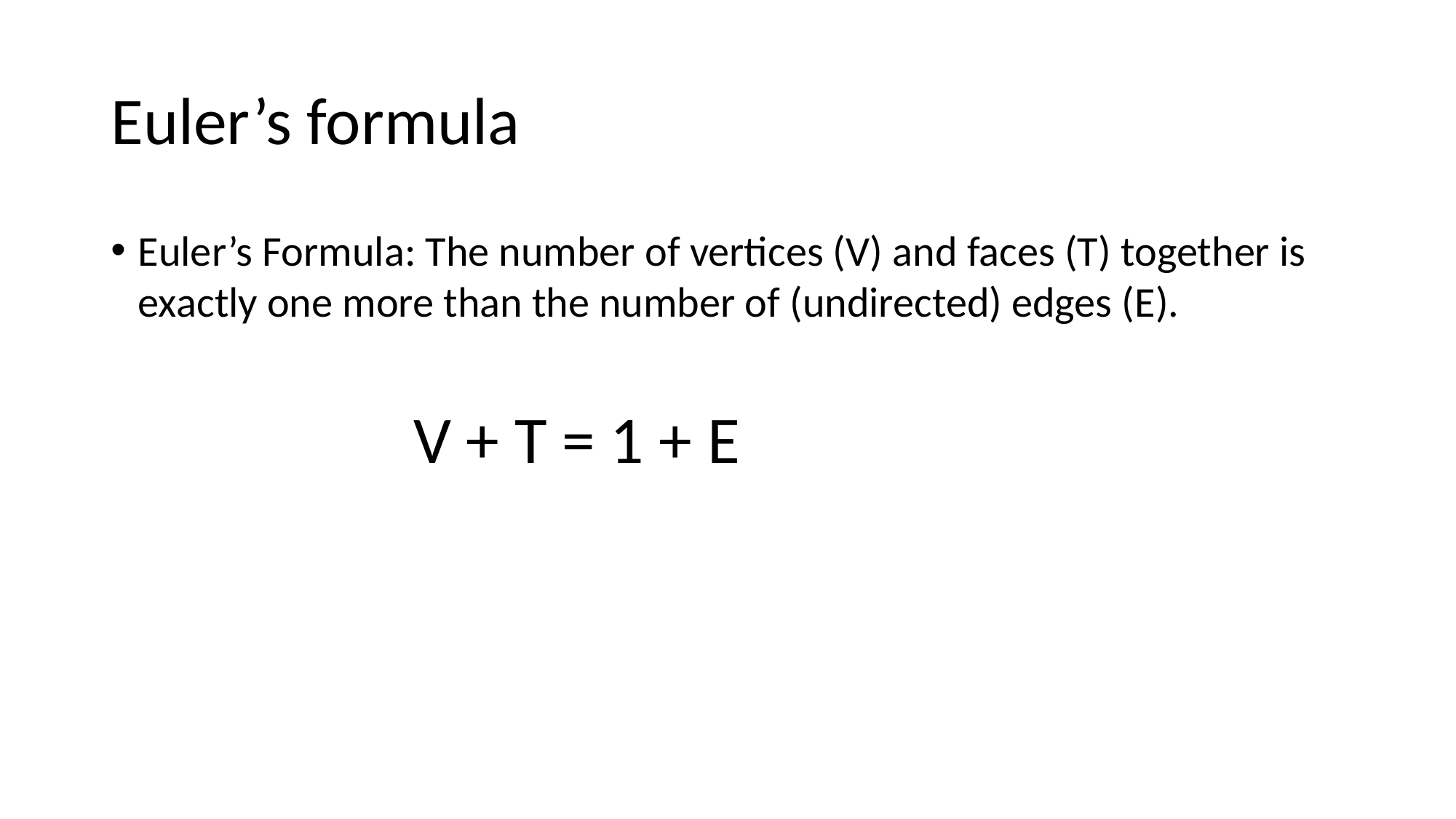

# Euler’s formula
Euler’s Formula: The number of vertices (V) and faces (T) together is exactly one more than the number of (undirected) edges (E).
V + T = 1 + E